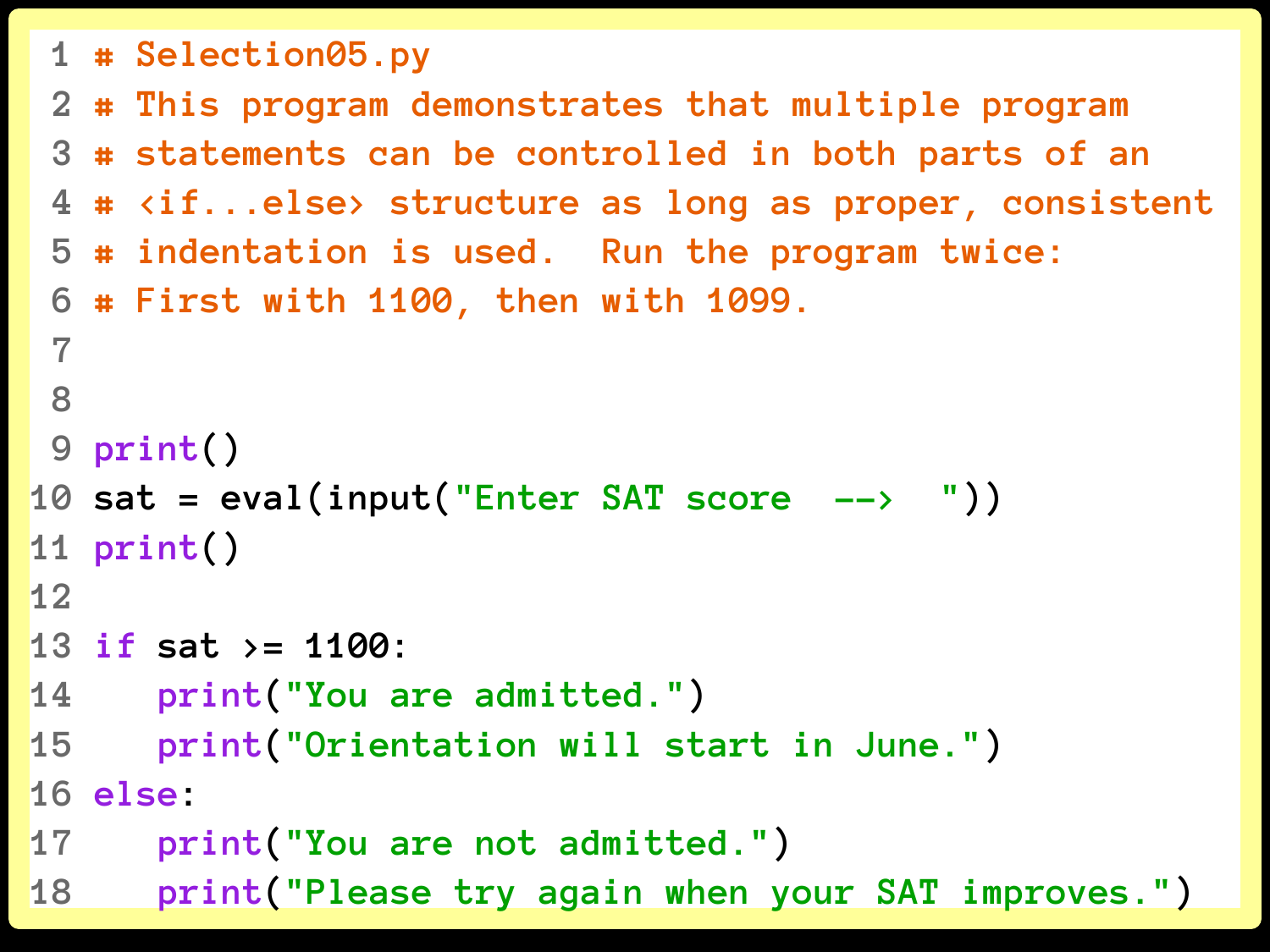

1 # Selection05.py
 2 # This program demonstrates that multiple program
 3 # statements can be controlled in both parts of an
 4 # <if...else> structure as long as proper, consistent
 5 # indentation is used.  Run the program twice:
 6 # First with 1100, then with 1099.
 7
 8
 9 print()
10 sat = eval(input("Enter SAT score  -->  "))
11 print()
12
13 if sat >= 1100:
14    print("You are admitted.")
15    print("Orientation will start in June.")
16 else:
17    print("You are not admitted.")
18    print("Please try again when your SAT improves.")